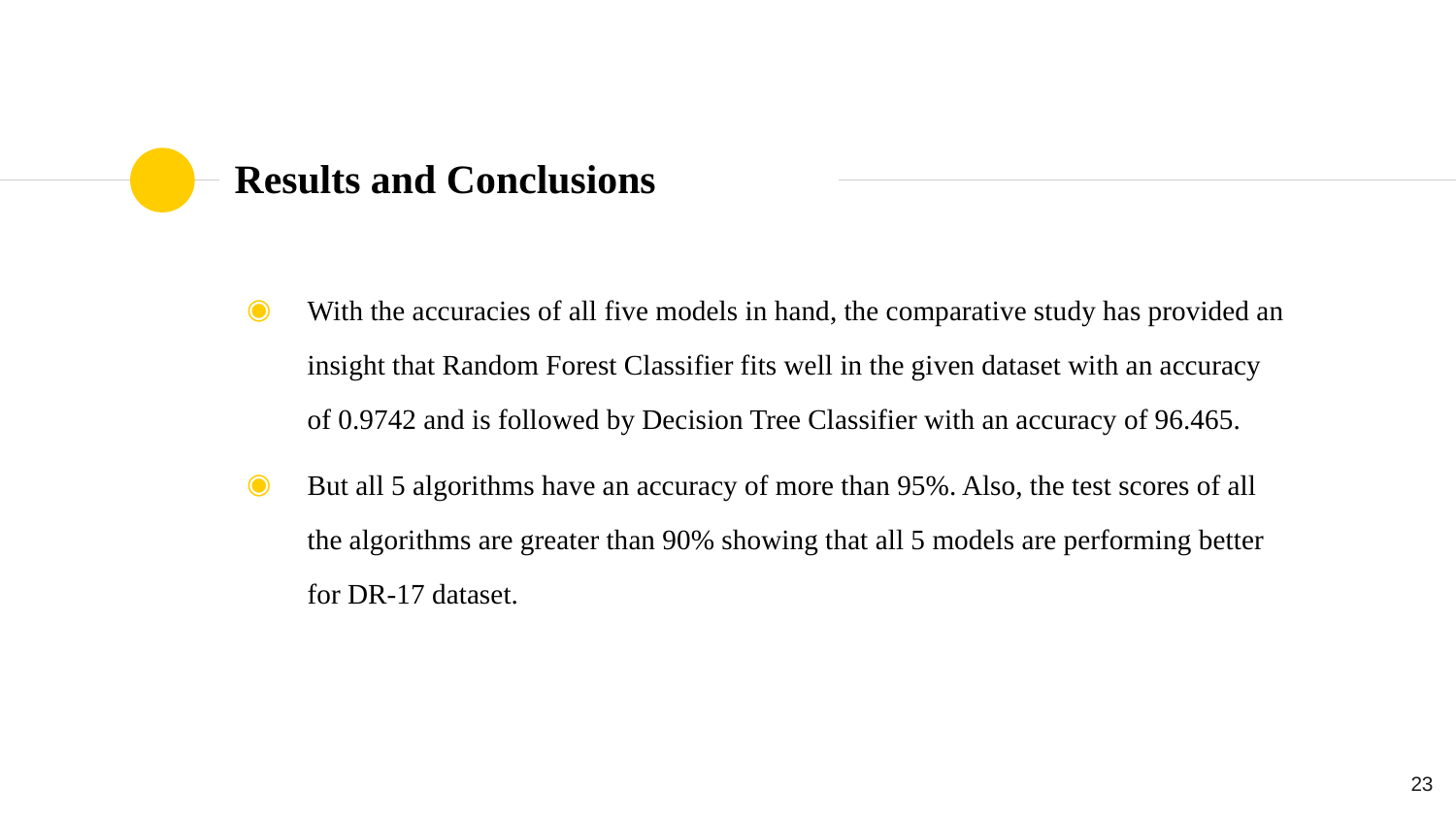

# Results and Conclusions
With the accuracies of all five models in hand, the comparative study has provided an insight that Random Forest Classifier fits well in the given dataset with an accuracy of 0.9742 and is followed by Decision Tree Classifier with an accuracy of 96.465.
But all 5 algorithms have an accuracy of more than 95%. Also, the test scores of all the algorithms are greater than 90% showing that all 5 models are performing better for DR-17 dataset.

23